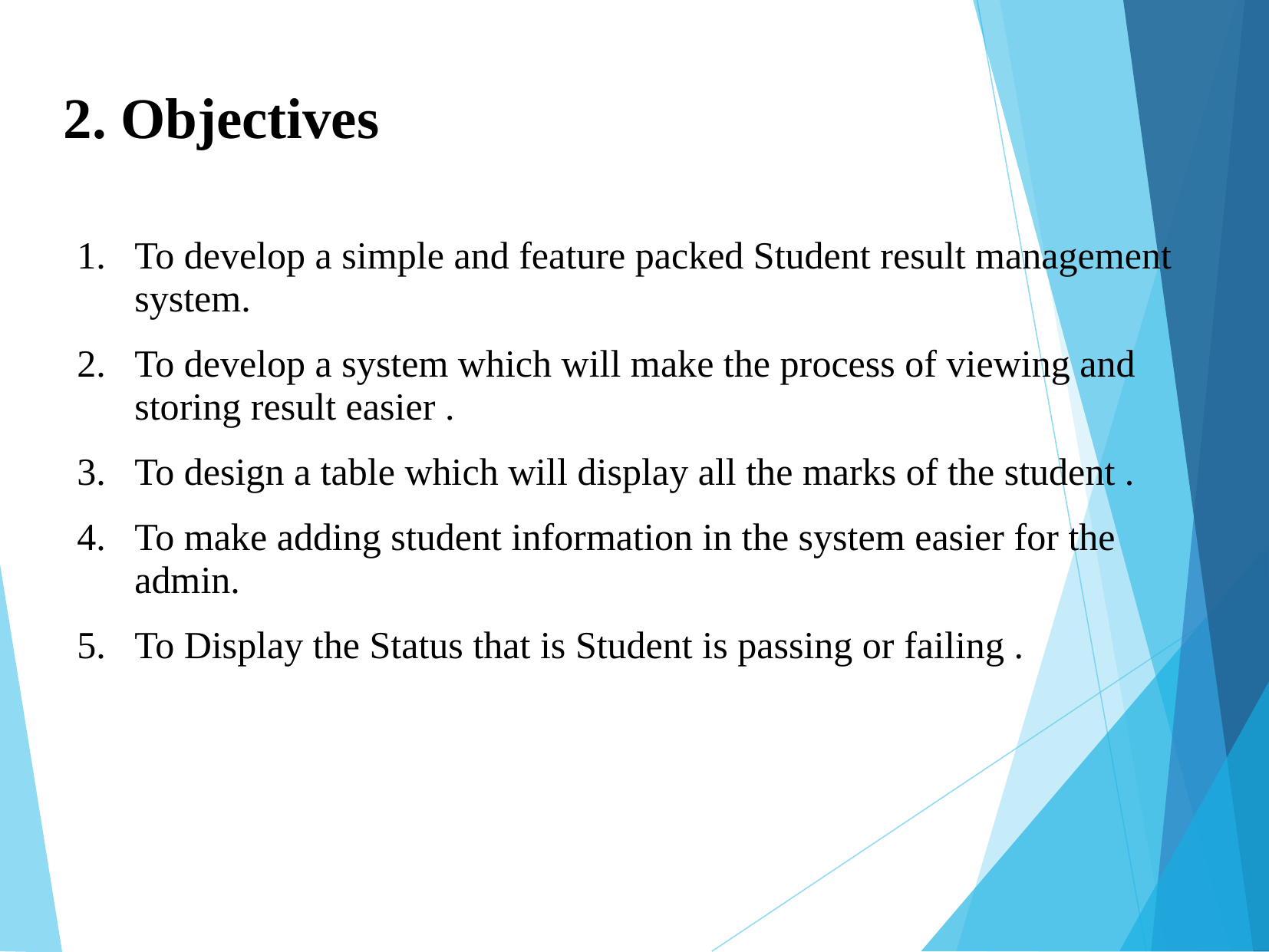

2. Objectives

To develop a simple and feature packed Student result management system.
To develop a system which will make the process of viewing and storing result easier .
To design a table which will display all the marks of the student .
To make adding student information in the system easier for the admin.
To Display the Status that is Student is passing or failing .